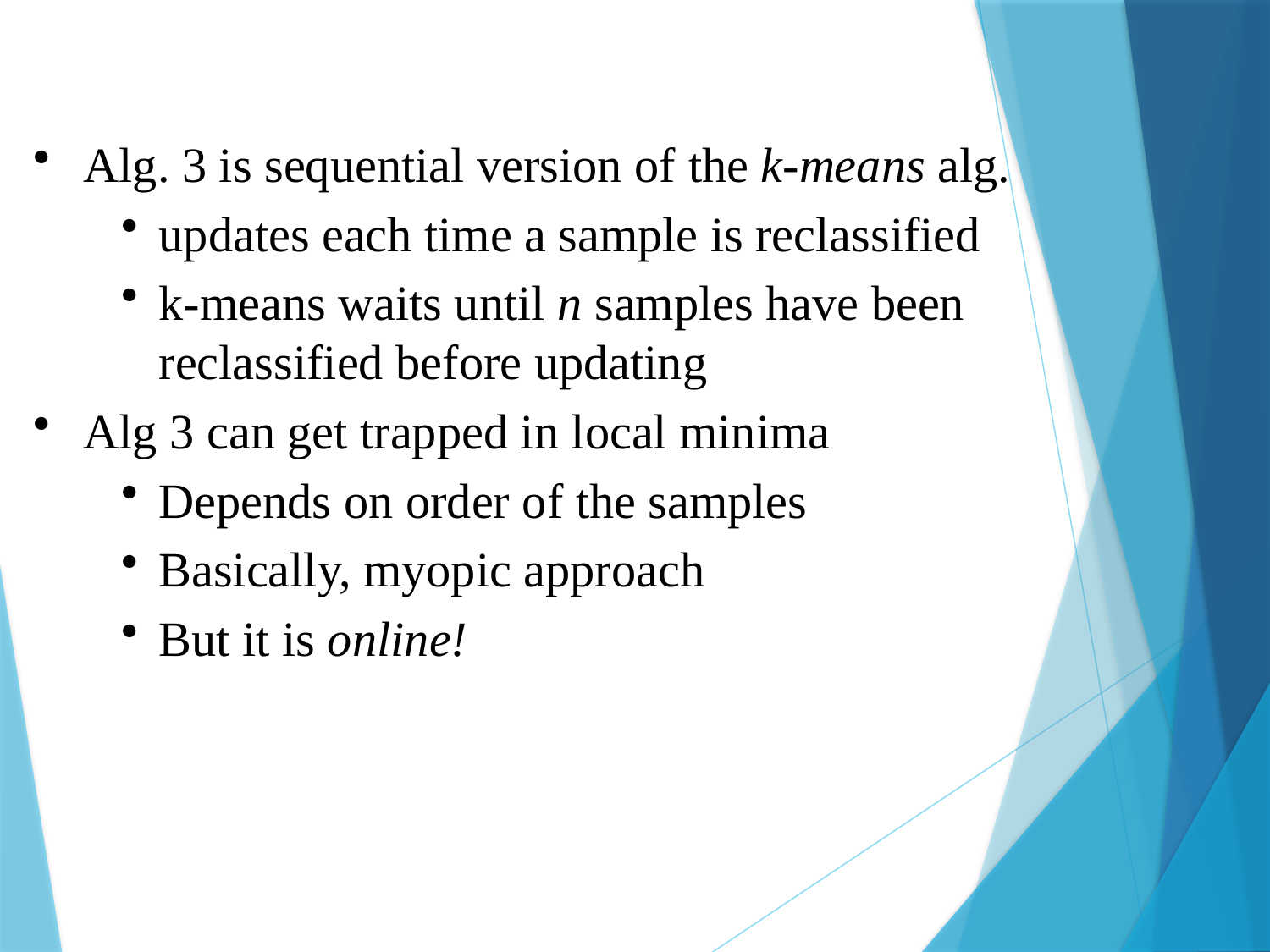

Alg. 3 is sequential version of the k-means alg.
updates each time a sample is reclassified
k-means waits until n samples have been reclassified before updating
Alg 3 can get trapped in local minima
Depends on order of the samples
Basically, myopic approach
But it is online!